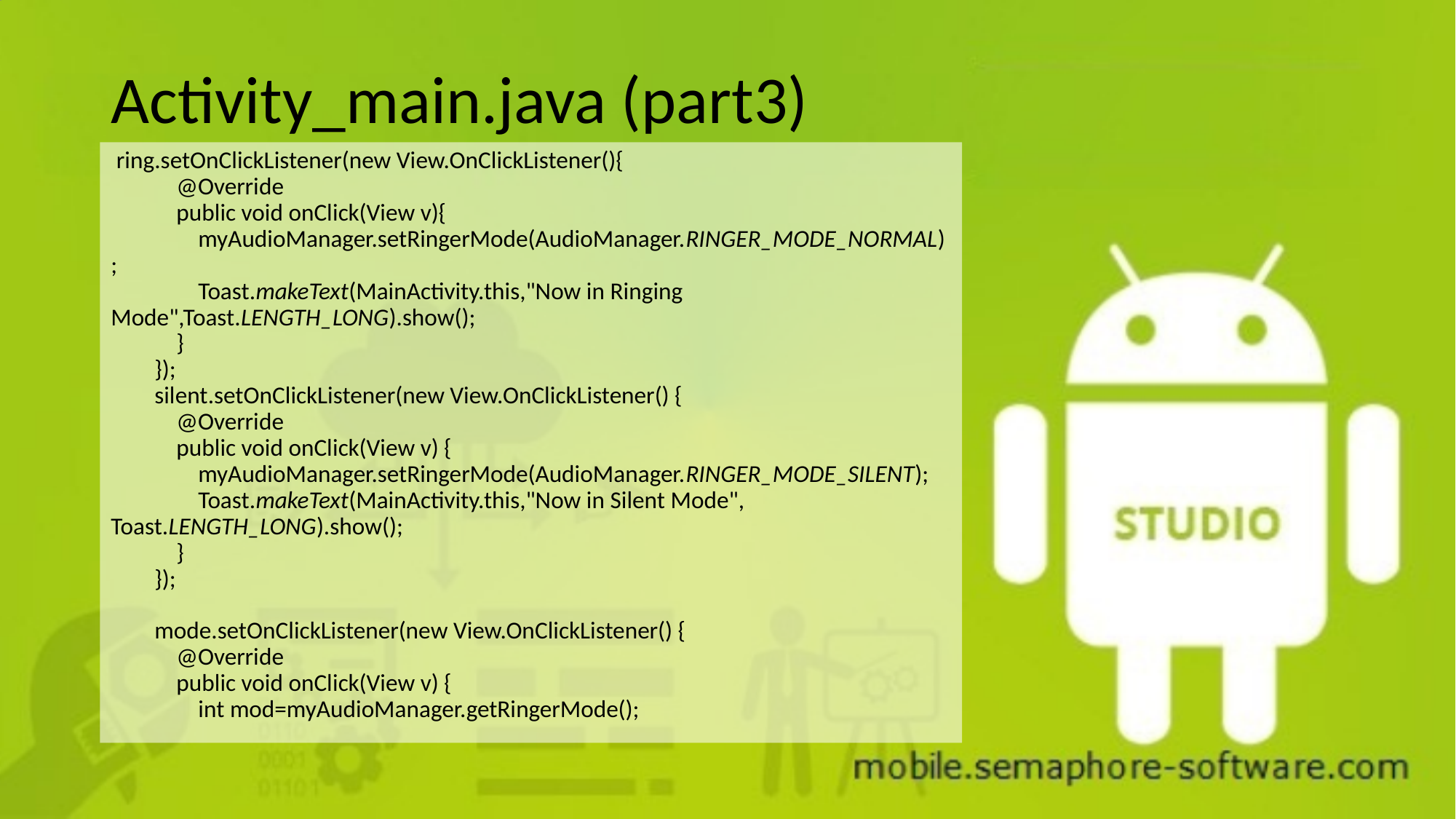

# Activity_main.java (part3)
 ring.setOnClickListener(new View.OnClickListener(){
            @Override
            public void onClick(View v){
                myAudioManager.setRingerMode(AudioManager.RINGER_MODE_NORMAL);
                Toast.makeText(MainActivity.this,"Now in Ringing Mode",Toast.LENGTH_LONG).show();
            }
        });
        silent.setOnClickListener(new View.OnClickListener() {
            @Override
            public void onClick(View v) {
                myAudioManager.setRingerMode(AudioManager.RINGER_MODE_SILENT);
                Toast.makeText(MainActivity.this,"Now in Silent Mode", Toast.LENGTH_LONG).show();
            }
        });
        mode.setOnClickListener(new View.OnClickListener() {
            @Override
            public void onClick(View v) {
                int mod=myAudioManager.getRingerMode();